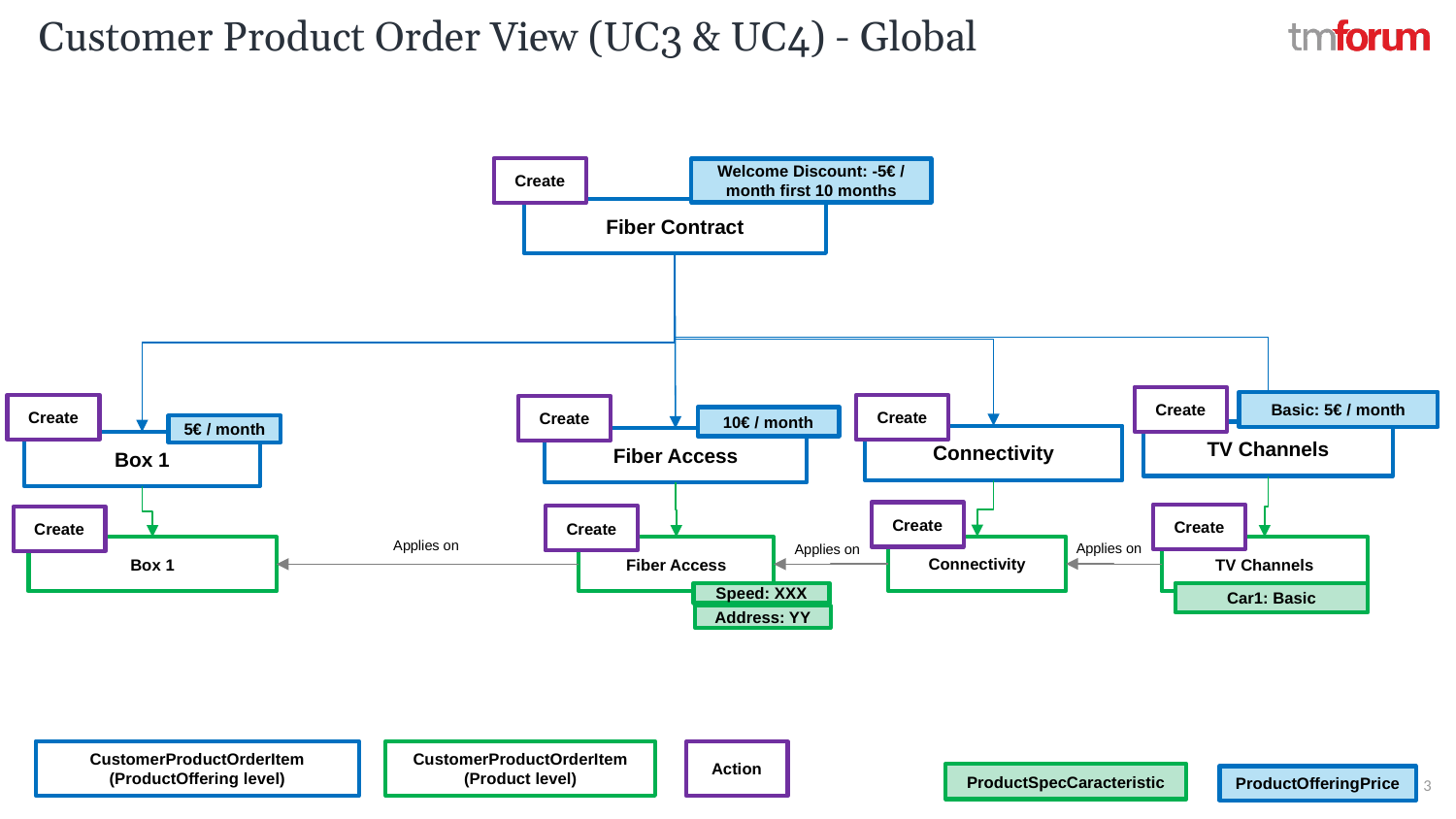

# Customer Product Order View (UC3 & UC4) - Global
Create
Welcome Discount: -5€ / month first 10 months
Fiber Contract
Create
Basic: 5€ / month
Create
Create
Create
10€ / month
5€ / month
TV Channels
Connectivity
Fiber Access
Box 1
Create
Create
Create
Create
Applies on
Connectivity
Box 1
Fiber Access
TV Channels
Applies on
Applies on
Speed: XXX
Car1: Basic
Address: YY
CustomerProductOrderItem (ProductOffering level)
CustomerProductOrderItem (Product level)
Action
ProductSpecCaracteristic
ProductOfferingPrice